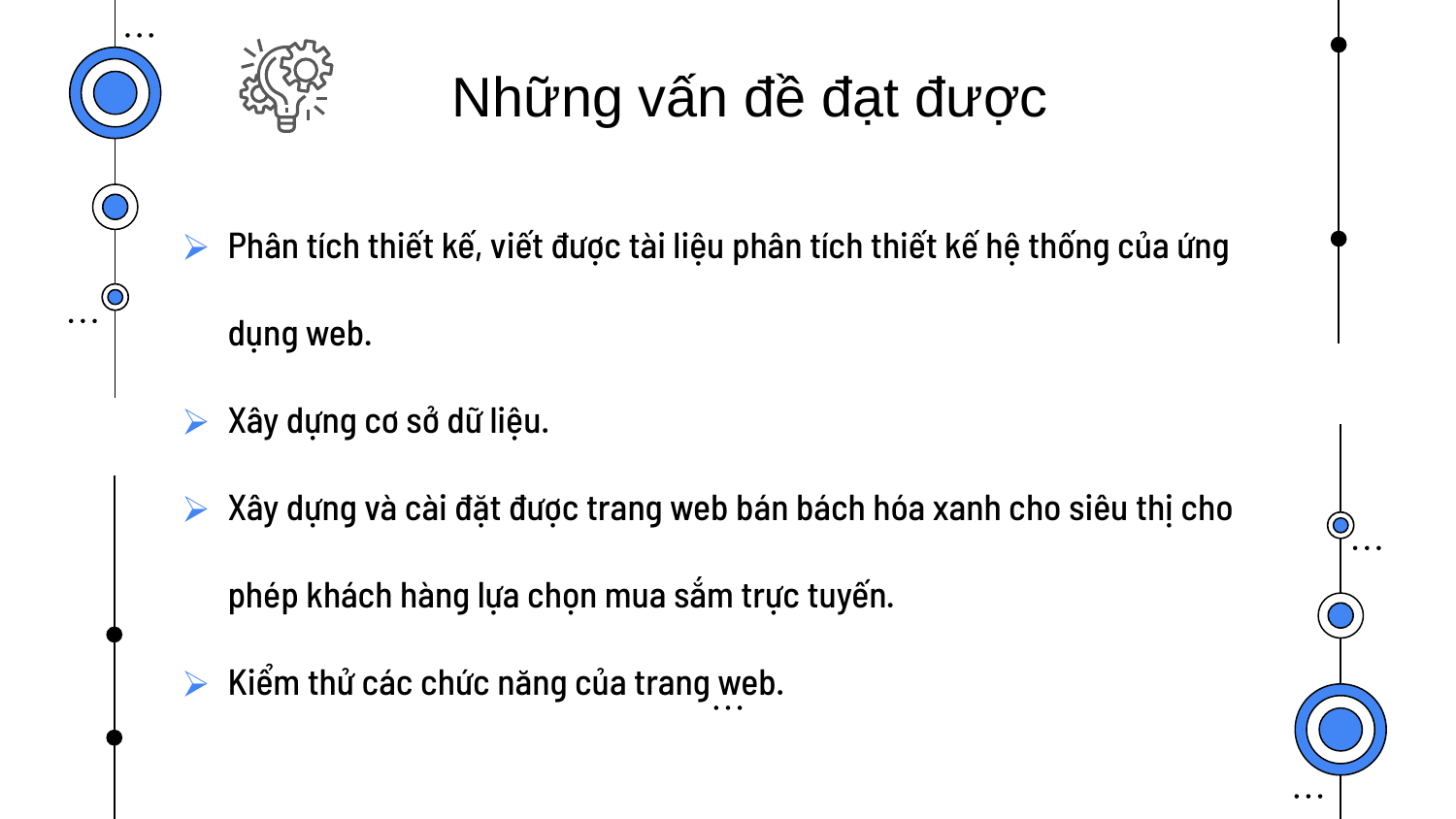

# Những vấn đề đạt được
Phân tích thiết kế, viết được tài liệu phân tích thiết kế hệ thống của ứng dụng web.
Xây dựng cơ sở dữ liệu.
Xây dựng và cài đặt được trang web bán bách hóa xanh cho siêu thị cho phép khách hàng lựa chọn mua sắm trực tuyến.
Kiểm thử các chức năng của trang web.